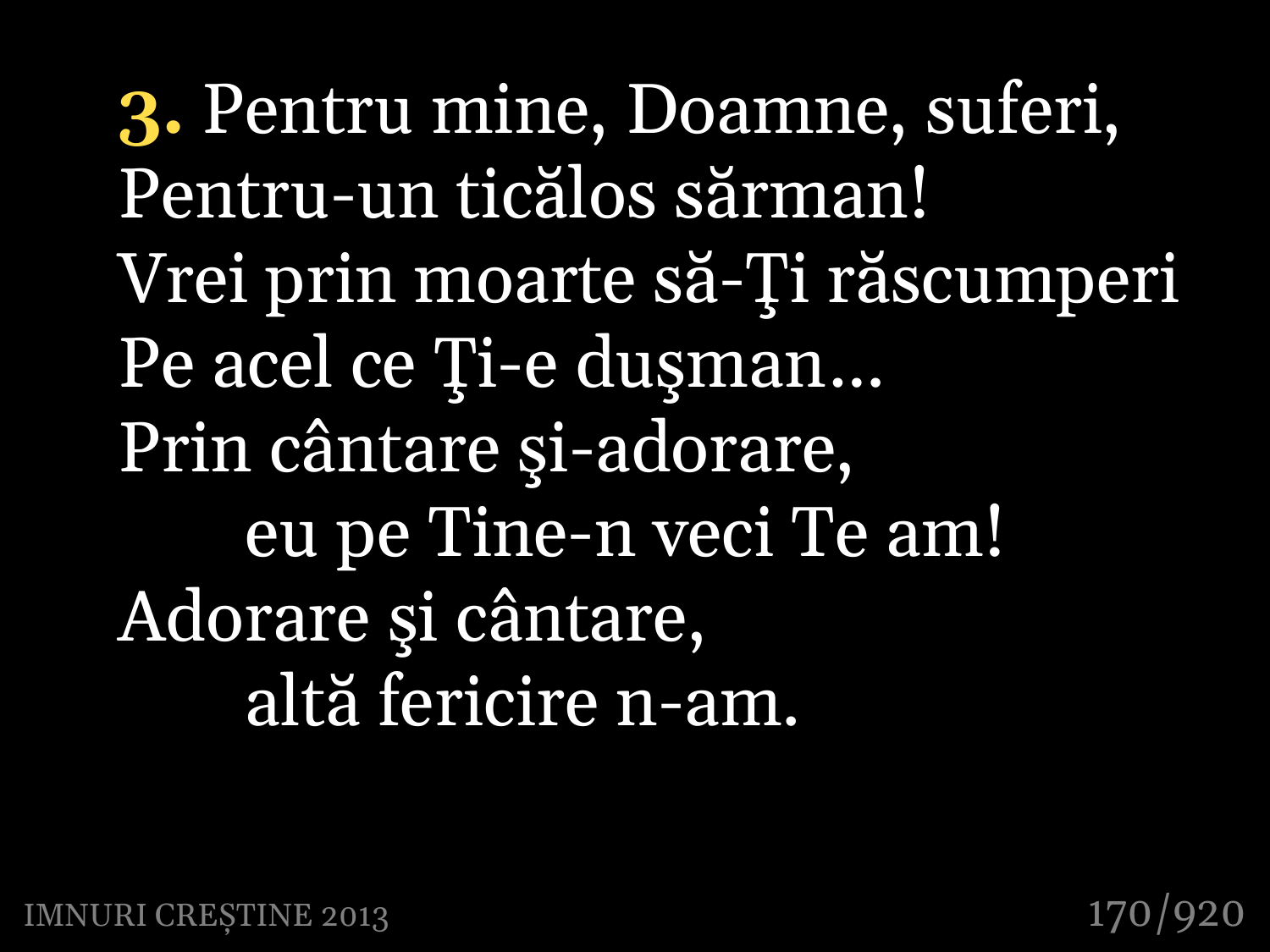

3. Pentru mine, Doamne, suferi,
Pentru-un ticălos sărman!
Vrei prin moarte să-Ţi răscumperi
Pe acel ce Ţi-e duşman…
Prin cântare şi-adorare,
	eu pe Tine-n veci Te am!
Adorare şi cântare,
	altă fericire n-am.
170/920
IMNURI CREȘTINE 2013